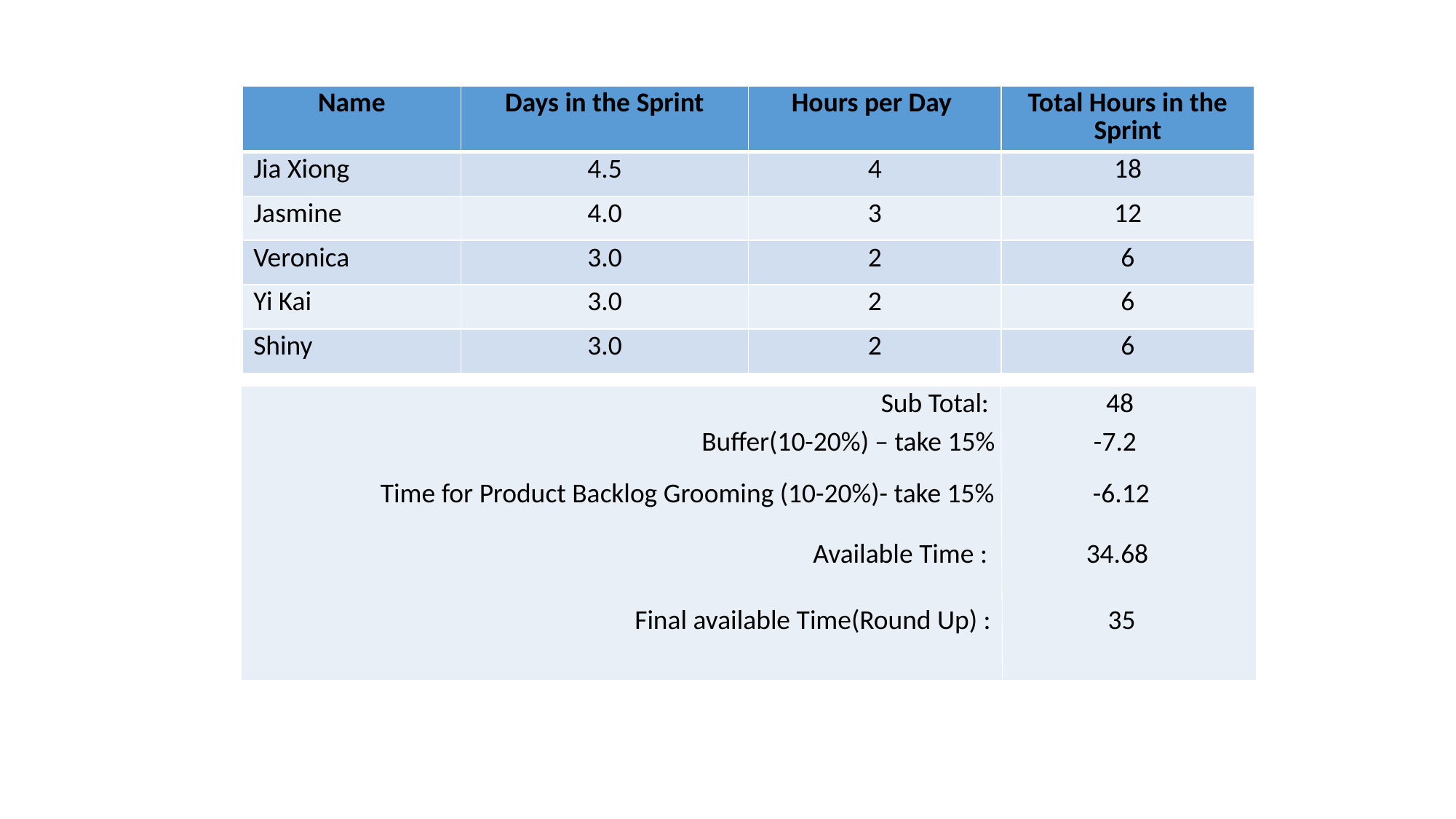

| Name | Days in the Sprint | Hours per Day | Total Hours in the Sprint |
| --- | --- | --- | --- |
| Jia Xiong | 4.5 | 4 | 18 |
| Jasmine | 4.0 | 3 | 12 |
| Veronica | 3.0 | 2 | 6 |
| Yi Kai | 3.0 | 2 | 6 |
| Shiny | 3.0 | 2 | 6 |
| Sub Total: 48 |
| --- |
| Buffer(10-20%) – take 15% -7.2 |
| Time for Product Backlog Grooming (10-20%)- take 15% -6.12 |
| Available Time : 34.68 |
| Final available Time(Round Up) : 35 |
|  |